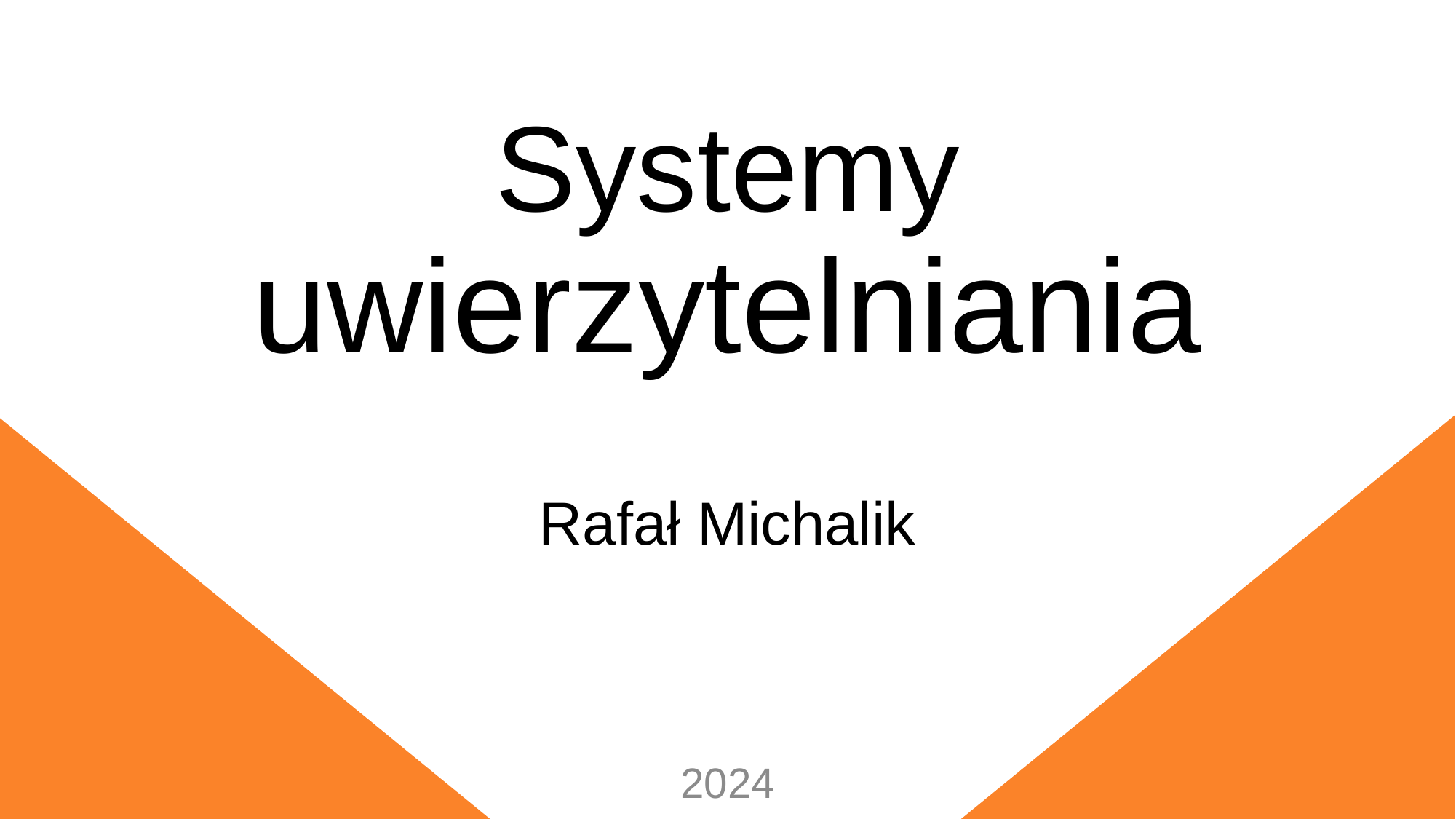

# Systemy uwierzytelniania
Rafał Michalik
2024
1